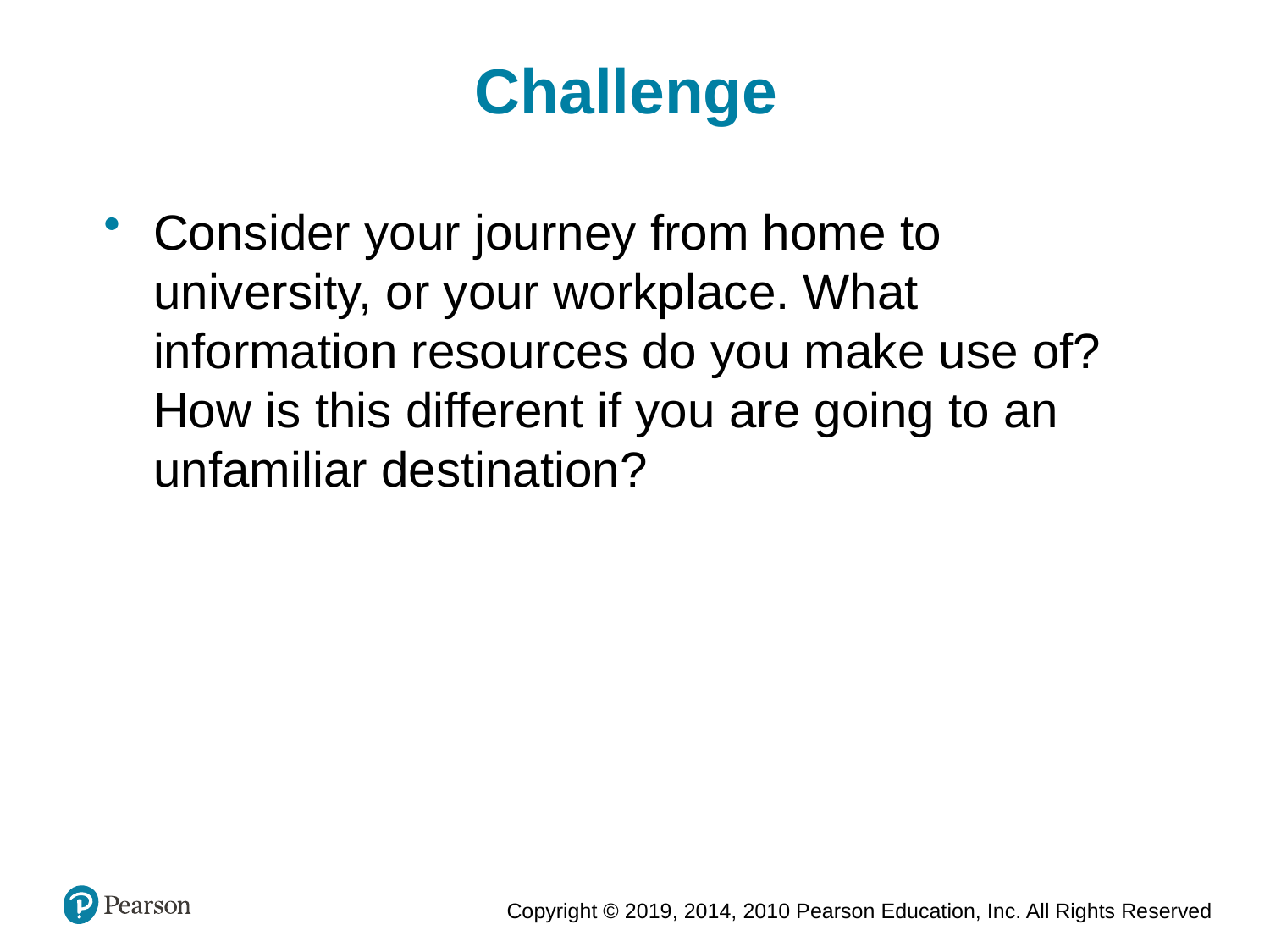

Challenge
Consider your journey from home to university, or your workplace. What information resources do you make use of? How is this different if you are going to an unfamiliar destination?